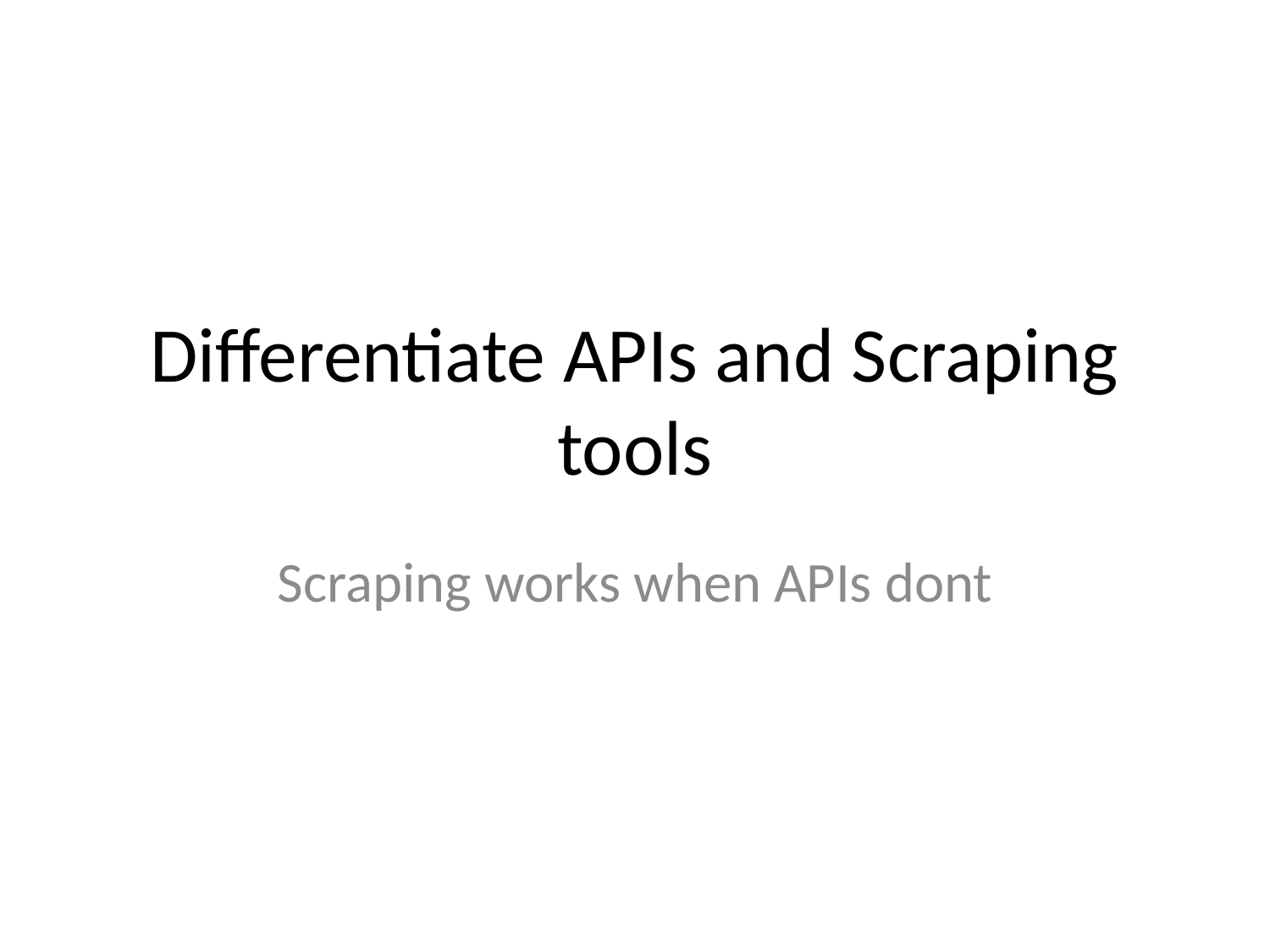

# Differentiate APIs and Scraping tools
Scraping works when APIs dont